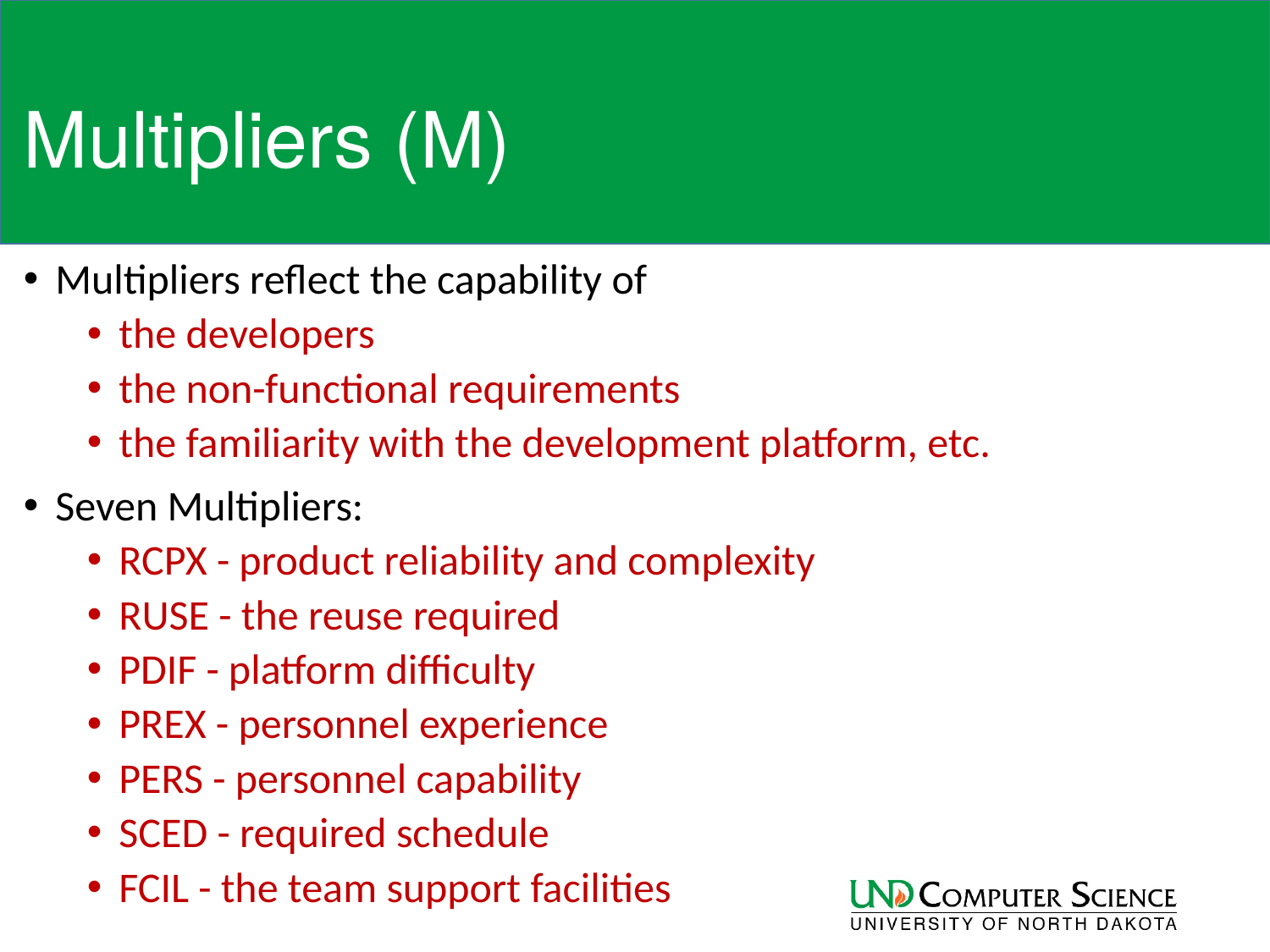

# Multipliers (M)
Multipliers reflect the capability of
the developers
the non-functional requirements
the familiarity with the development platform, etc.
Seven Multipliers:
RCPX - product reliability and complexity
RUSE - the reuse required
PDIF - platform difficulty
PREX - personnel experience
PERS - personnel capability
SCED - required schedule
FCIL - the team support facilities